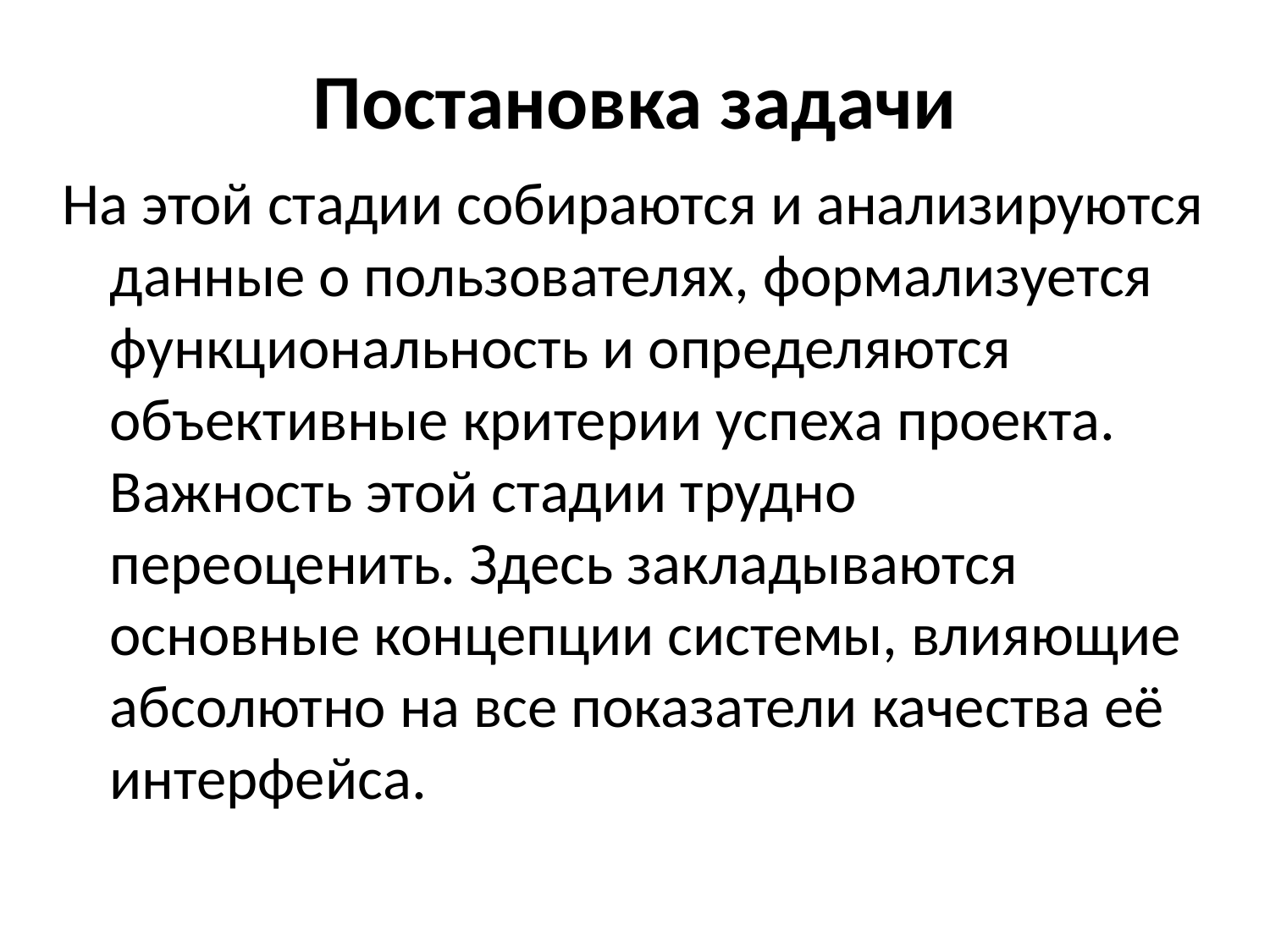

# Постановка задачи
На этой стадии собираются и анализируются данные о пользователях, формализуется функциональность и определяются объективные критерии успеха проекта. Важность этой стадии трудно переоценить. Здесь закладываются основные концепции системы, влияющие абсолютно на все показатели качества её интерфейса.